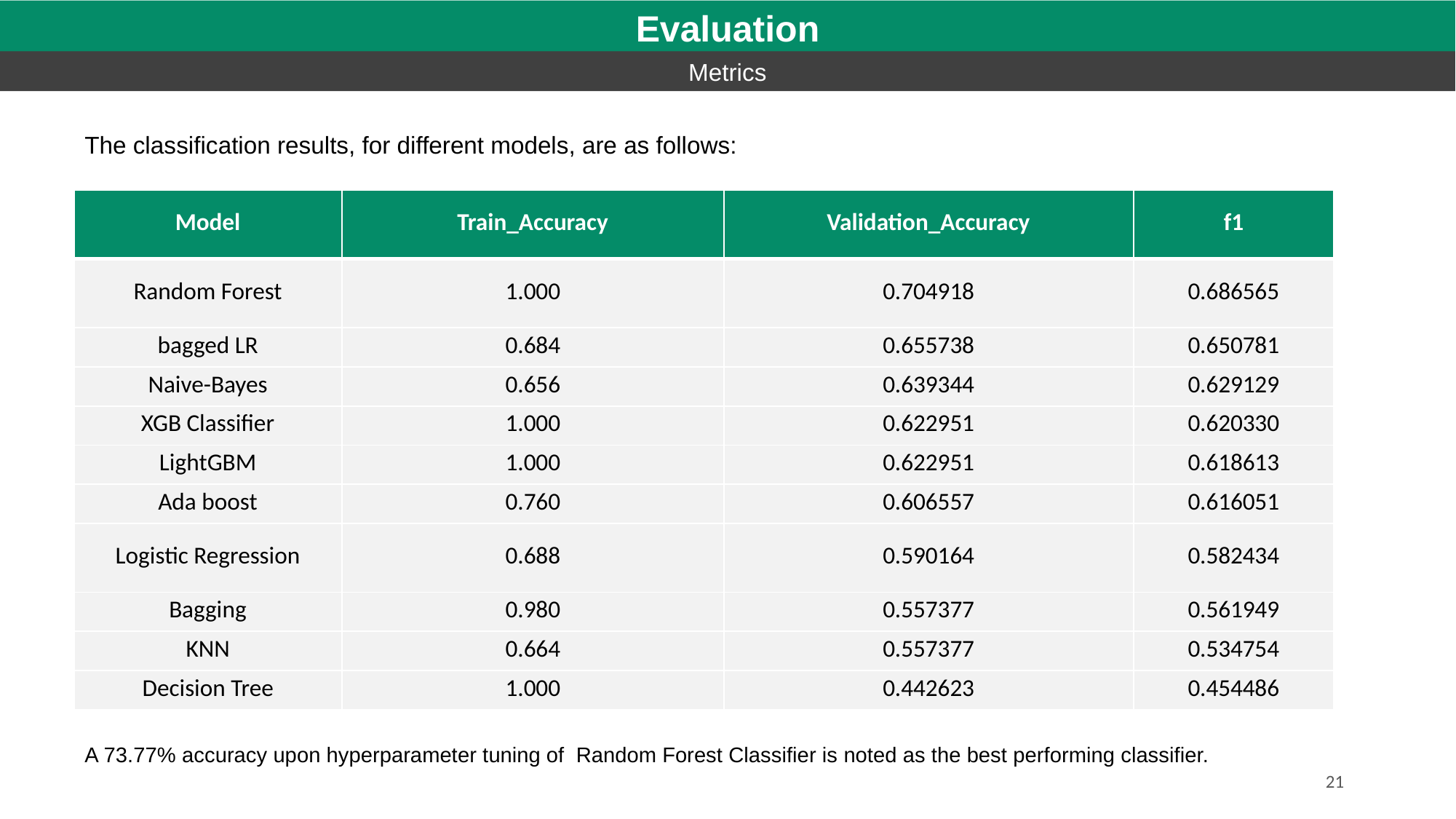

Evaluation
Metrics
The classification results, for different models, are as follows:
| Model | Train\_Accuracy | Validation\_Accuracy | f1 |
| --- | --- | --- | --- |
| Random Forest | 1.000 | 0.704918 | 0.686565 |
| bagged LR | 0.684 | 0.655738 | 0.650781 |
| Naive-Bayes | 0.656 | 0.639344 | 0.629129 |
| XGB Classifier | 1.000 | 0.622951 | 0.620330 |
| LightGBM | 1.000 | 0.622951 | 0.618613 |
| Ada boost | 0.760 | 0.606557 | 0.616051 |
| Logistic Regression | 0.688 | 0.590164 | 0.582434 |
| Bagging | 0.980 | 0.557377 | 0.561949 |
| KNN | 0.664 | 0.557377 | 0.534754 |
| Decision Tree | 1.000 | 0.442623 | 0.454486 |
A 73.77% accuracy upon hyperparameter tuning of  Random Forest Classifier is noted as the best performing classifier.
21